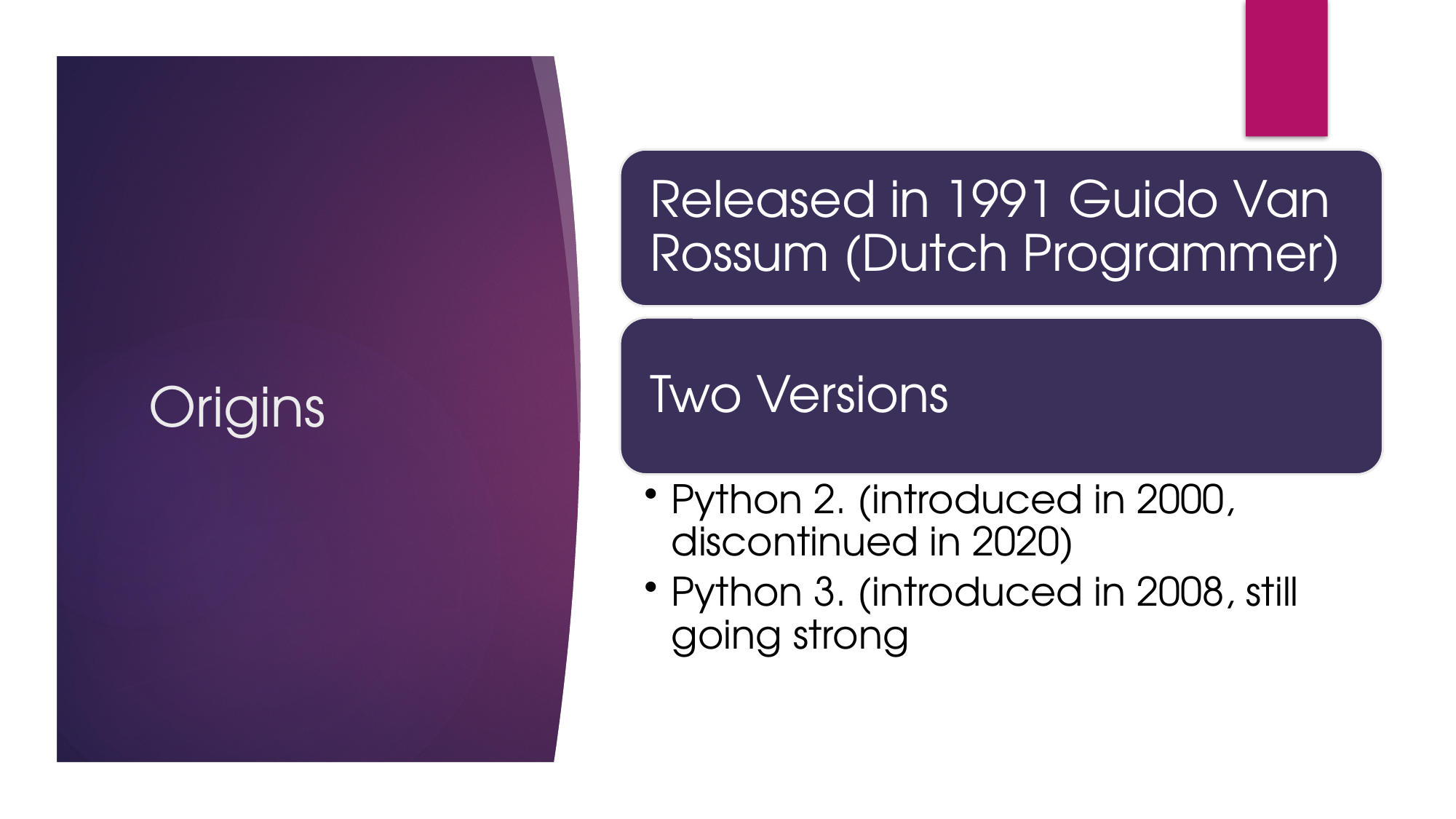

Released in 1991 Guido Van Rossum (Dutch Programmer)
Two Versions
Python 2. (introduced in 2000, discontinued in 2020)
Python 3. (introduced in 2008, still going strong
# Origins